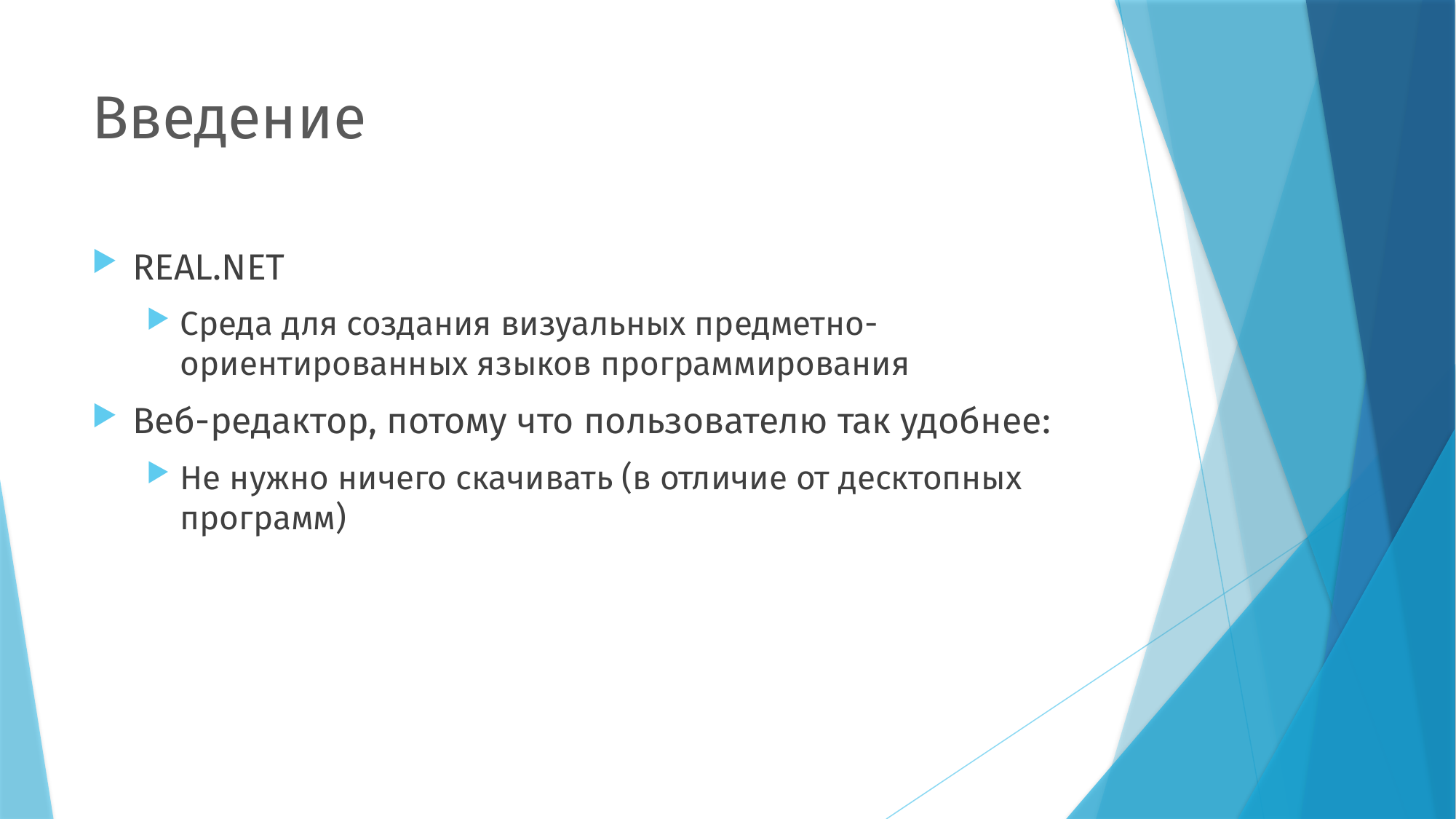

# Введение
REAL.NET
Среда для создания визуальных предметно-ориентированных языков программирования
Веб-редактор, потому что пользователю так удобнее:
Не нужно ничего скачивать (в отличие от десктопных программ)